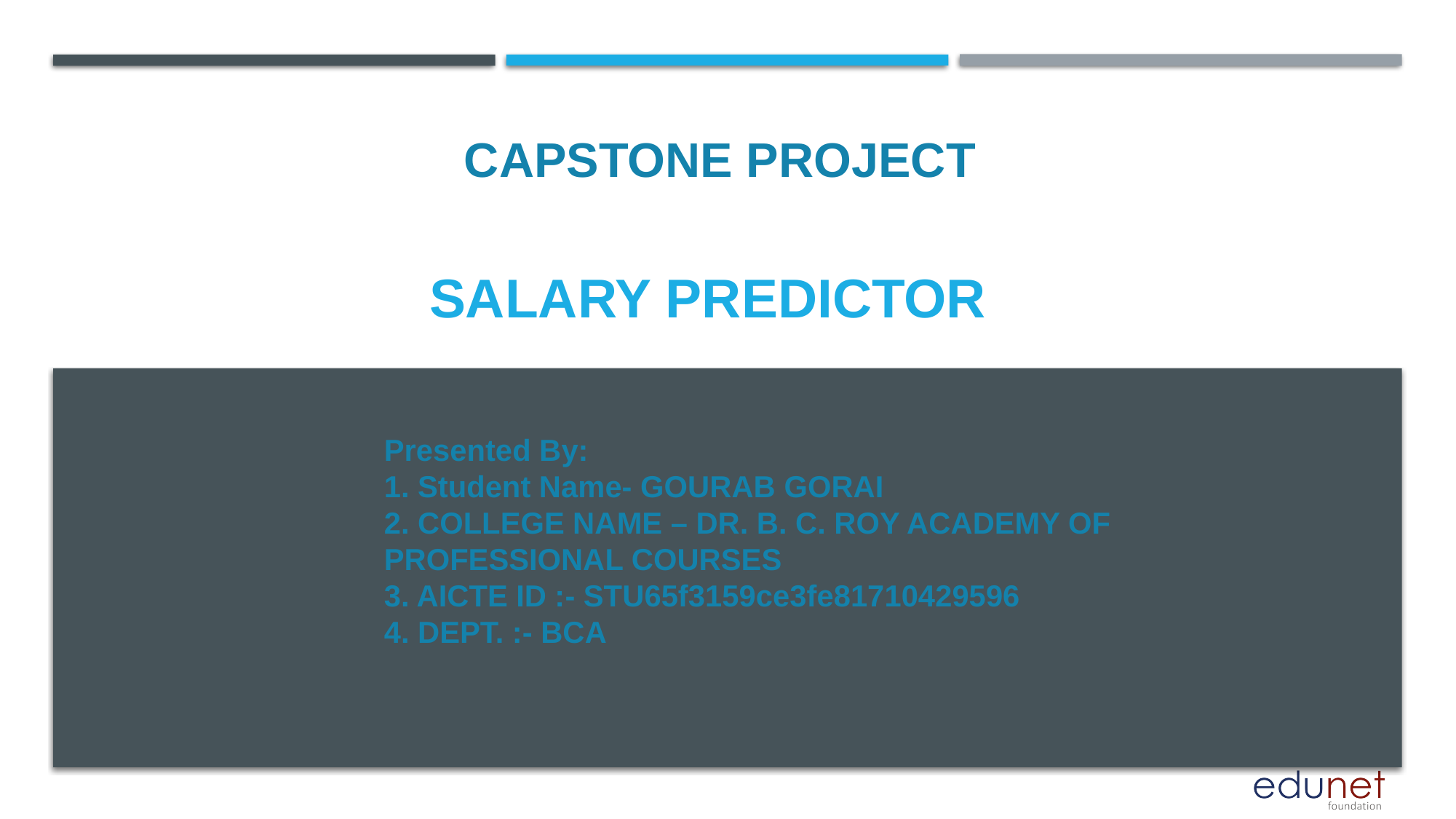

CAPSTONE PROJECT
# SALARY PREDICTOR
Presented By:
1. Student Name- GOURAB GORAI
2. COLLEGE NAME – DR. B. C. ROY ACADEMY OF PROFESSIONAL COURSES
3. AICTE ID :- STU65f3159ce3fe81710429596
4. DEPT. :- BCA